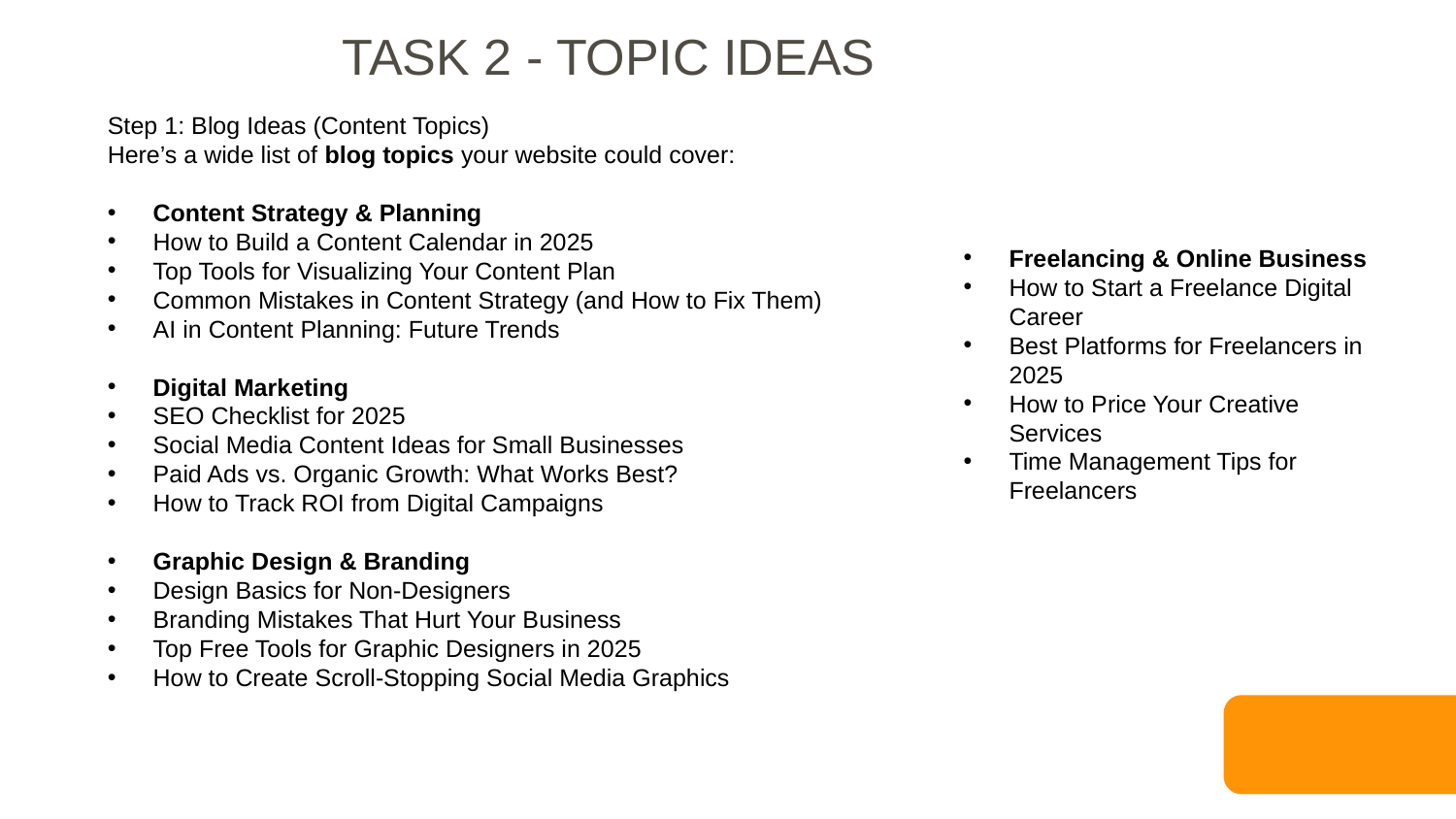

TASK 2 - TOPIC IDEAS
Step 1: Blog Ideas (Content Topics)
Here’s a wide list of blog topics your website could cover:

Content Strategy & Planning
How to Build a Content Calendar in 2025
Top Tools for Visualizing Your Content Plan
Common Mistakes in Content Strategy (and How to Fix Them)
AI in Content Planning: Future Trends

Digital Marketing
SEO Checklist for 2025
Social Media Content Ideas for Small Businesses
Paid Ads vs. Organic Growth: What Works Best?
How to Track ROI from Digital Campaigns

Graphic Design & Branding
Design Basics for Non-Designers
Branding Mistakes That Hurt Your Business
Top Free Tools for Graphic Designers in 2025
How to Create Scroll-Stopping Social Media Graphics

Freelancing & Online Business
How to Start a Freelance Digital Career
Best Platforms for Freelancers in 2025
How to Price Your Creative Services
Time Management Tips for Freelancers